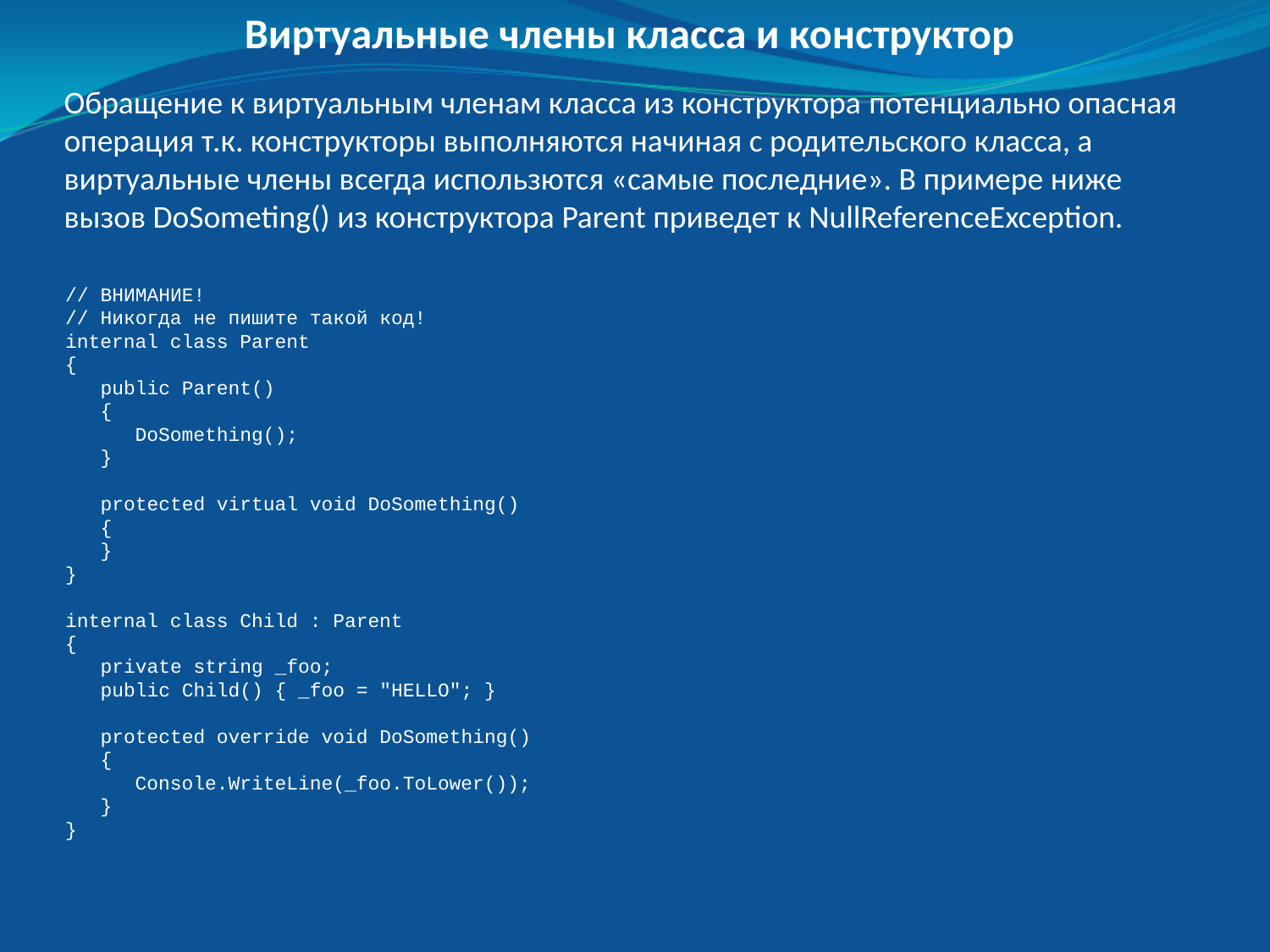

Виртуальные члены класса и конструктор
Обращение к виртуальным членам класса из конструктора потенциально опасная операция т.к. конструкторы выполняются начиная с родительского класса, а виртуальные члены всегда использются «самые последние». В примере ниже вызов DoSometing() из конструктора Parent приведет к NullReferenceException.
// ВНИМАНИЕ!
// Никогда не пишите такой код!
internal class Parent
{
   public Parent()
   {
      DoSomething();
   }

   protected virtual void DoSomething()
   {
   }
}

internal class Child : Parent
{
   private string _foo;
   public Child() { _foo = "HELLO"; }

   protected override void DoSomething()
   {
      Console.WriteLine(_foo.ToLower());
   }
}